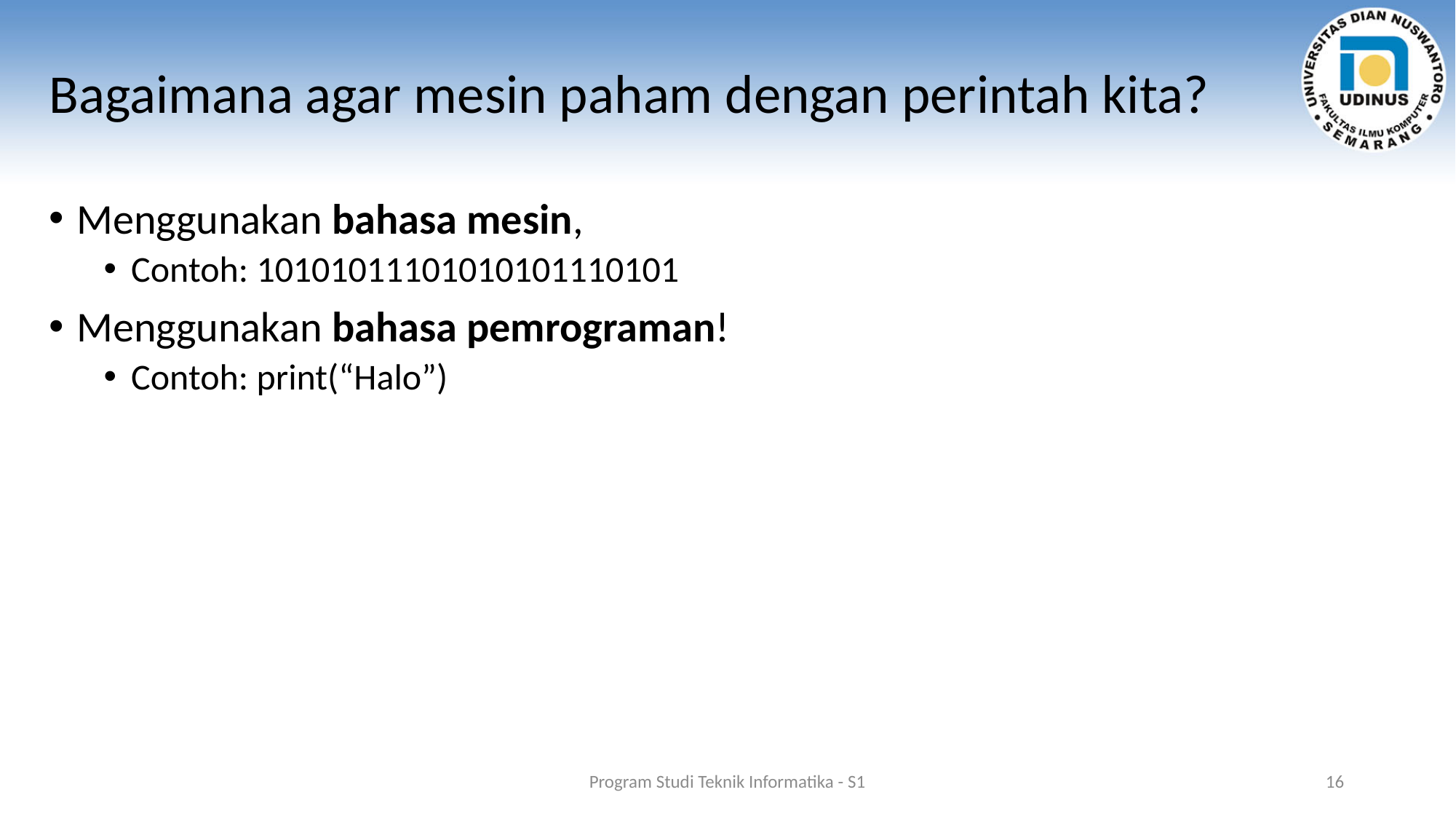

# Bagaimana agar mesin paham dengan perintah kita?
Menggunakan bahasa mesin,
Contoh: 10101011101010101110101
Menggunakan bahasa pemrograman!
Contoh: print(“Halo”)

Program Studi Teknik Informatika - S1
16